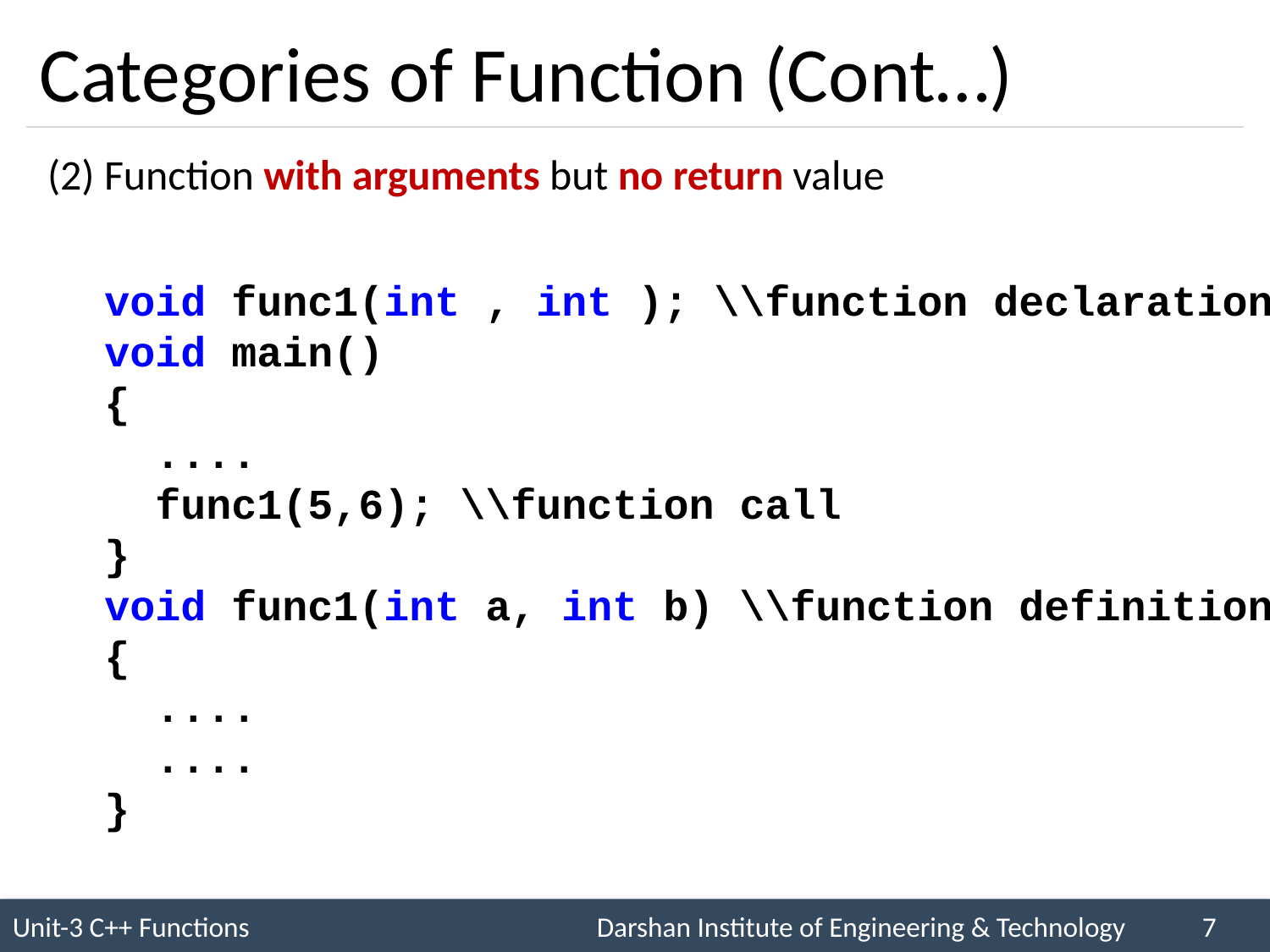

# Categories of Function (Cont…)
(2) Function with arguments but no return value
void func1(int , int ); \\function declaration
void main()
{
  ....
  func1(5,6); \\function call
}
void func1(int a, int b) \\function definition
{
  ....
  ....
}